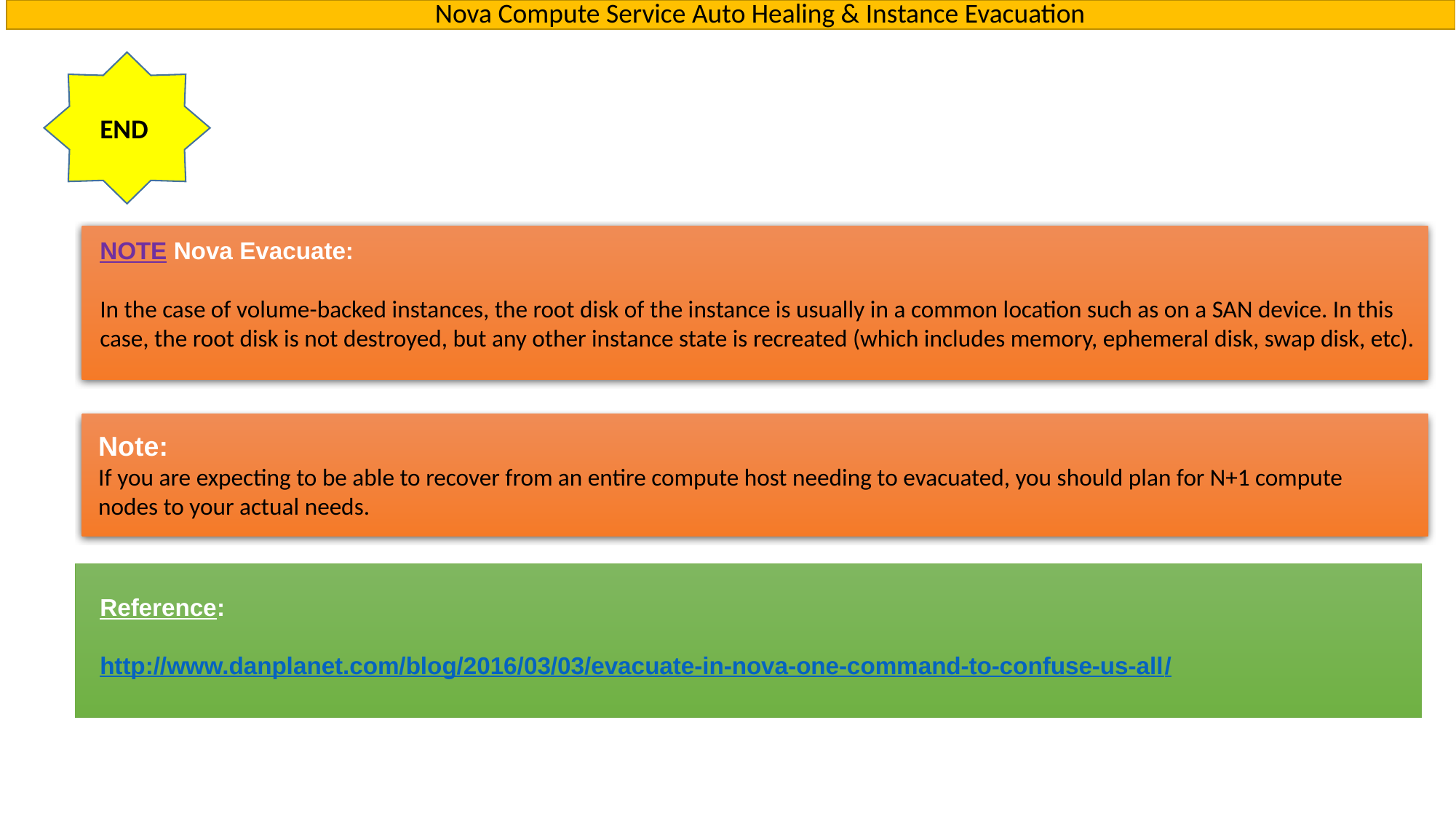

Nova Compute Service Auto Healing & Instance Evacuation

END

NOTE Nova Evacuate:

In the case of volume-backed instances, the root disk of the instance is usually in a common location such as on a SAN device. In this case, the root disk is not destroyed, but any other instance state is recreated (which includes memory, ephemeral disk, swap disk, etc).

Note:
If you are expecting to be able to recover from an entire compute host needing to evacuated, you should plan for N+1 compute nodes to your actual needs.

Reference:

http://www.danplanet.com/blog/2016/03/03/evacuate-in-nova-one-command-to-confuse-us-all/